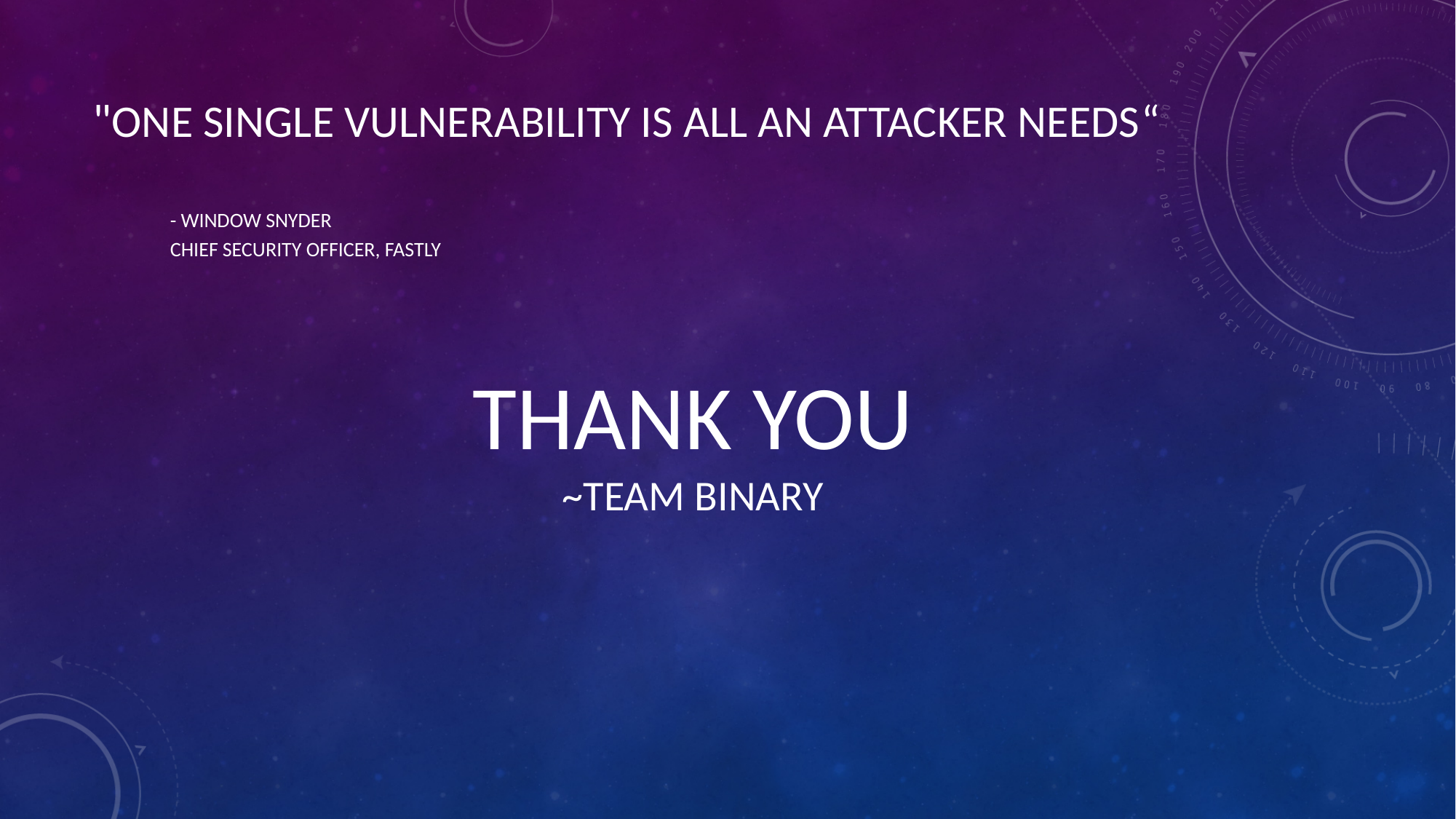

"One single vulnerability is all an attacker needs“

	- Window Snyder
  	Chief Security Officer, Fastly

# Thank you ~Team binary